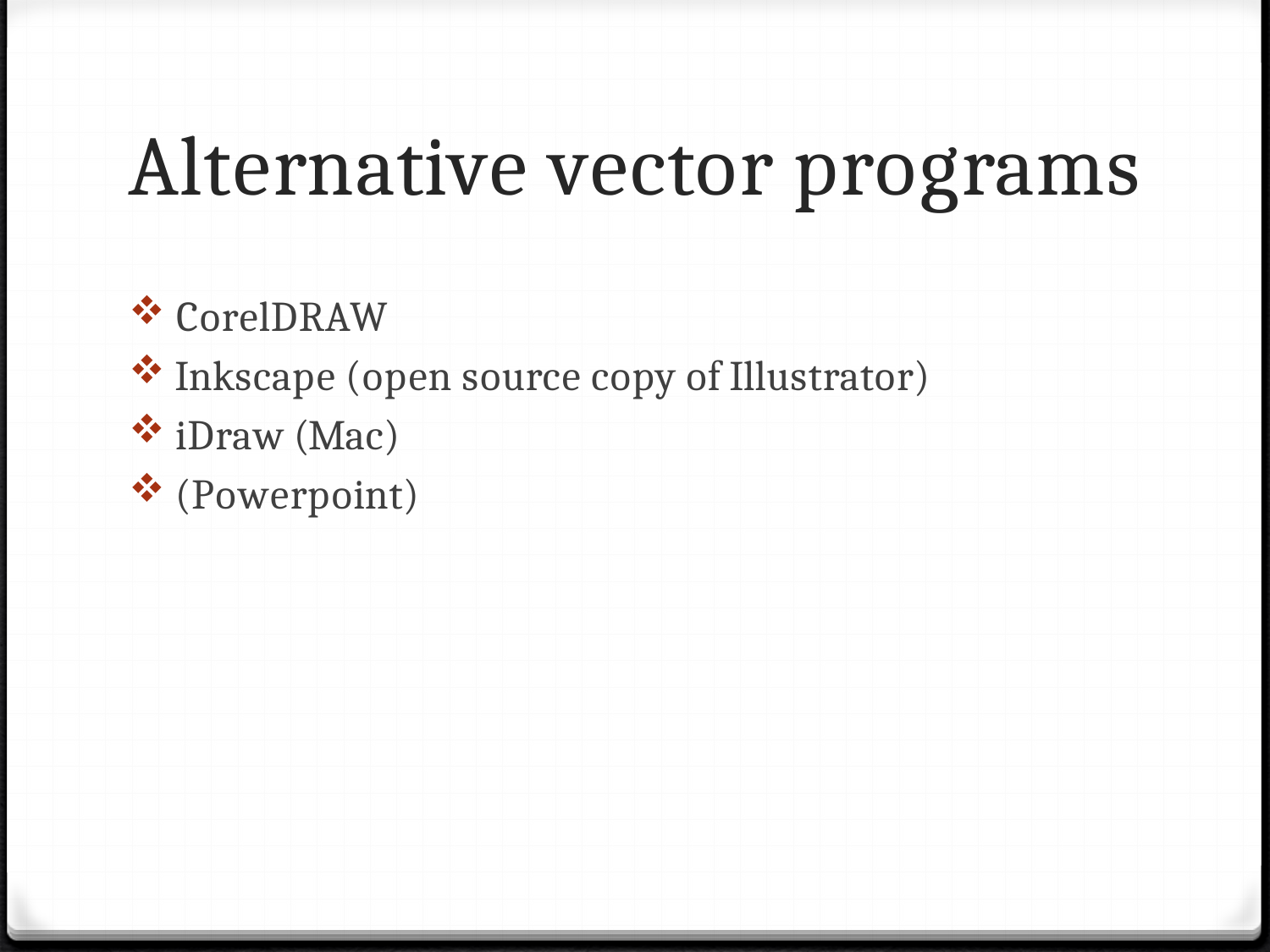

# Alternative vector programs
 CorelDRAW
 Inkscape (open source copy of Illustrator)
 iDraw (Mac)
 (Powerpoint)